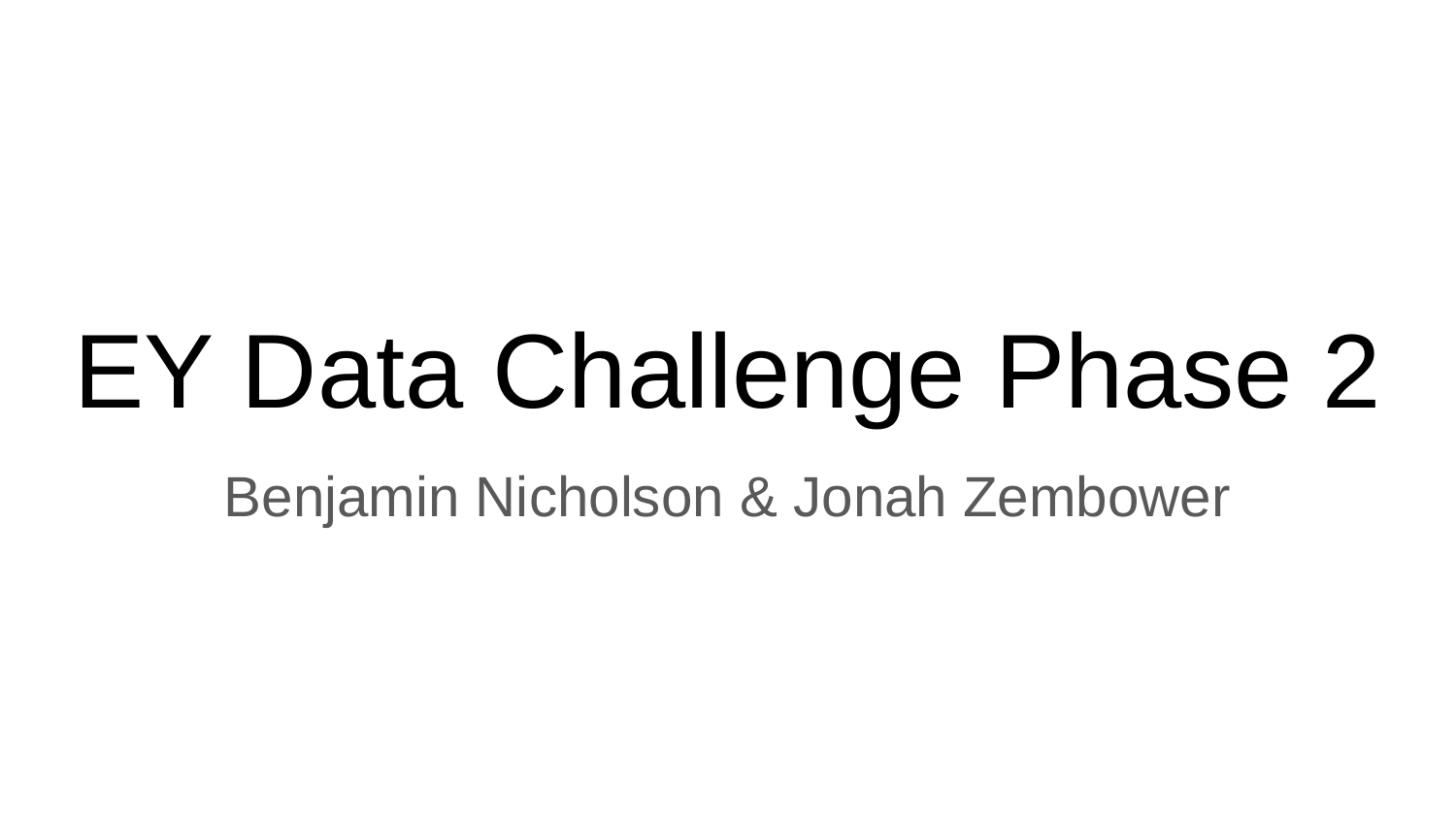

# EY Data Challenge Phase 2
Benjamin Nicholson & Jonah Zembower